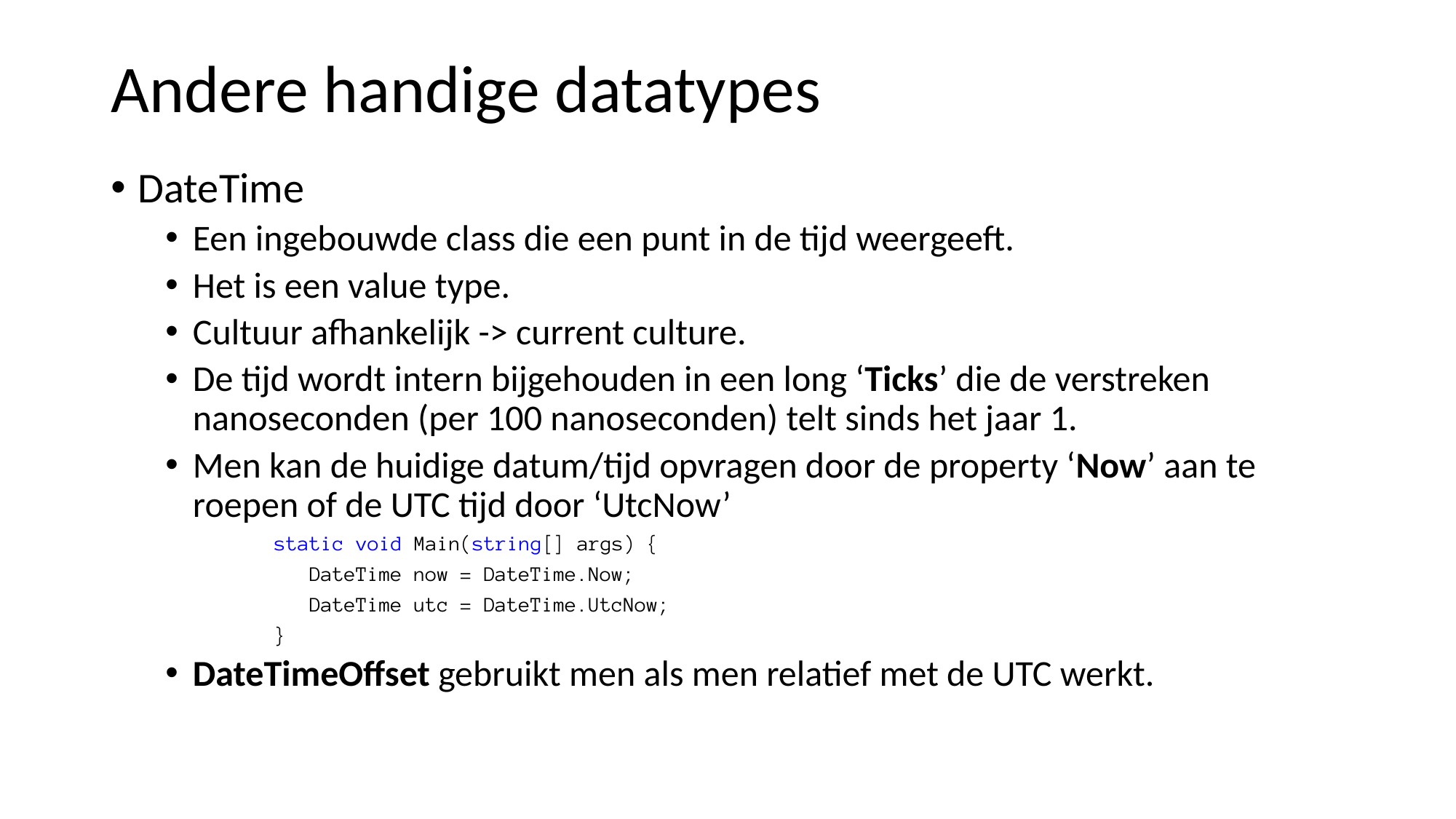

# Andere handige datatypes
DateTime
Een ingebouwde class die een punt in de tijd weergeeft.
Het is een value type.
Cultuur afhankelijk -> current culture.
De tijd wordt intern bijgehouden in een long ‘Ticks’ die de verstreken nanoseconden (per 100 nanoseconden) telt sinds het jaar 1.
Men kan de huidige datum/tijd opvragen door de property ‘Now’ aan te roepen of de UTC tijd door ‘UtcNow’
static void Main(string[] args) {
   DateTime now = DateTime.Now;
   DateTime utc = DateTime.UtcNow;
}
DateTimeOffset gebruikt men als men relatief met de UTC werkt.